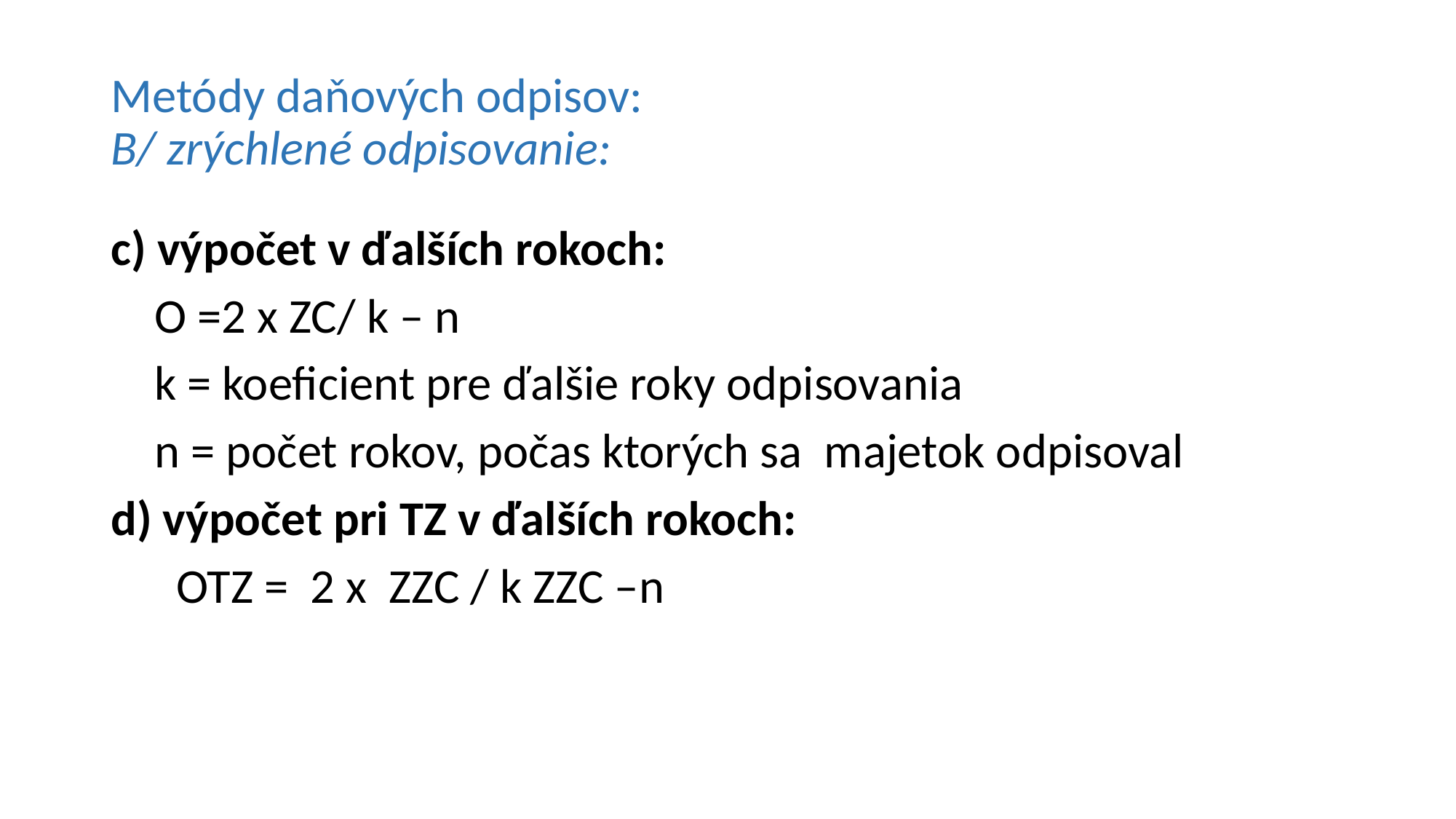

# Metódy daňových odpisov: B/ zrýchlené odpisovanie:
c) výpočet v ďalších rokoch:
    O =2 x ZC/ k – n
    k = koeficient pre ďalšie roky odpisovania
    n = počet rokov, počas ktorých sa  majetok odpisoval
d) výpočet pri TZ v ďalších rokoch:
      OTZ =  2 x  ZZC / k ZZC –n